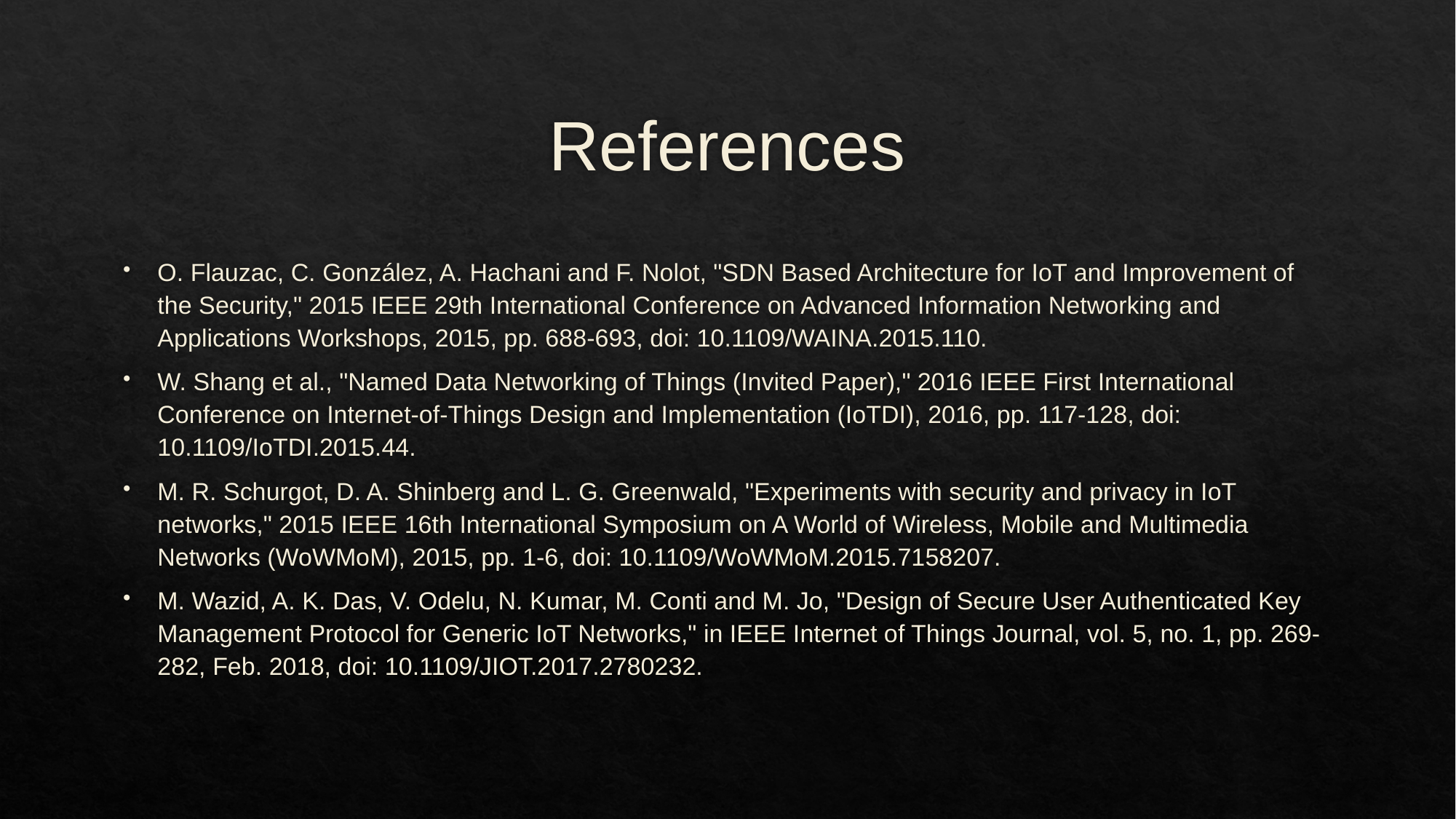

# References
O. Flauzac, C. González, A. Hachani and F. Nolot, "SDN Based Architecture for IoT and Improvement of the Security," 2015 IEEE 29th International Conference on Advanced Information Networking and Applications Workshops, 2015, pp. 688-693, doi: 10.1109/WAINA.2015.110.
W. Shang et al., "Named Data Networking of Things (Invited Paper)," 2016 IEEE First International Conference on Internet-of-Things Design and Implementation (IoTDI), 2016, pp. 117-128, doi: 10.1109/IoTDI.2015.44.
M. R. Schurgot, D. A. Shinberg and L. G. Greenwald, "Experiments with security and privacy in IoT networks," 2015 IEEE 16th International Symposium on A World of Wireless, Mobile and Multimedia Networks (WoWMoM), 2015, pp. 1-6, doi: 10.1109/WoWMoM.2015.7158207.
M. Wazid, A. K. Das, V. Odelu, N. Kumar, M. Conti and M. Jo, "Design of Secure User Authenticated Key Management Protocol for Generic IoT Networks," in IEEE Internet of Things Journal, vol. 5, no. 1, pp. 269-282, Feb. 2018, doi: 10.1109/JIOT.2017.2780232.